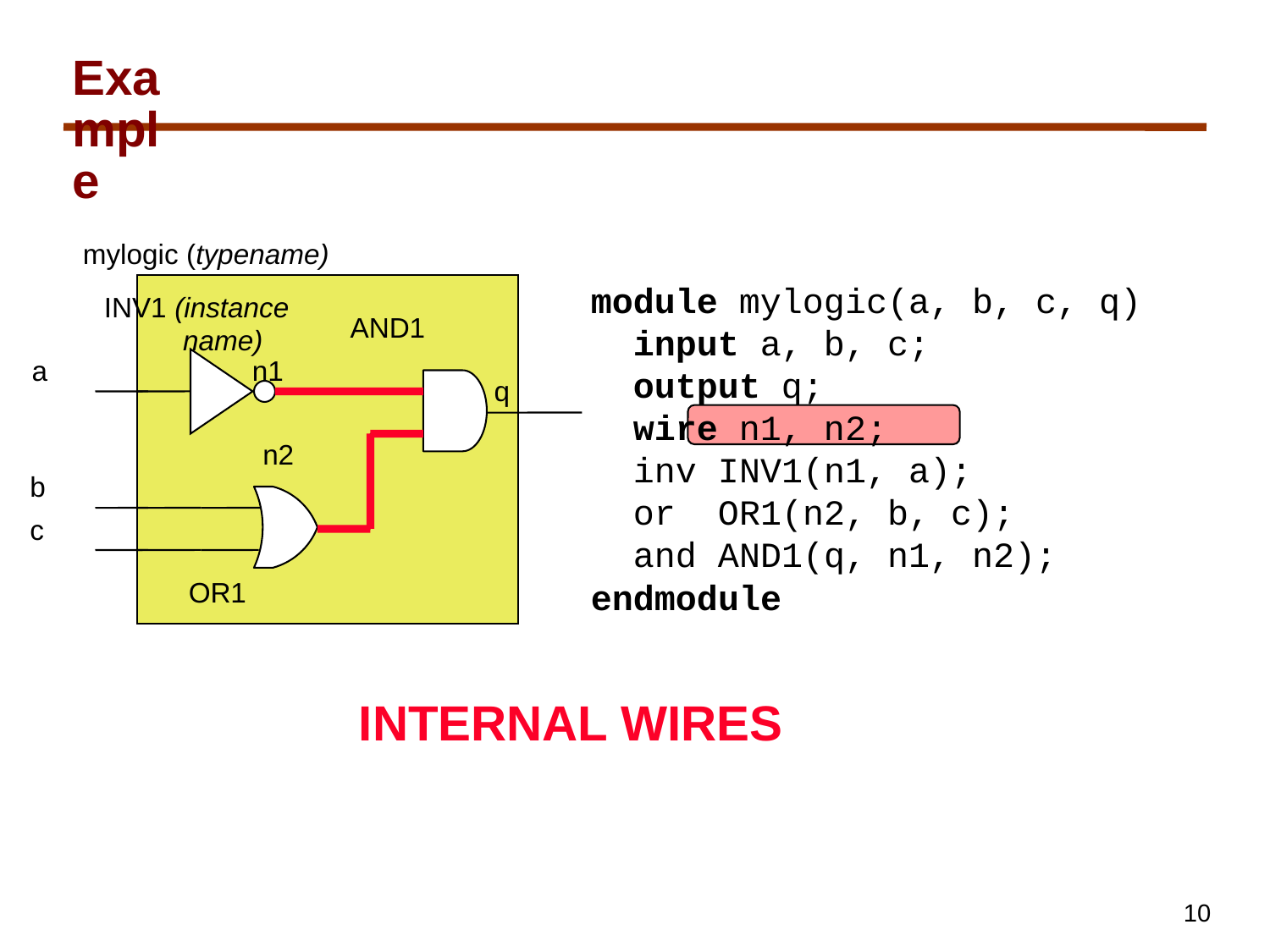

# Example
mylogic (typename)

module mylogic(a, b, c, q)
  input a, b, c;
  output q;
  wire n1, n2;
  inv INV1(n1, a);
  or  OR1(n2, b, c);
  and AND1(q, n1, n2);
endmodule
INV1 (instance
  name)
AND1
a
n1

q

n2

b

c

OR1
INTERNAL WIRES